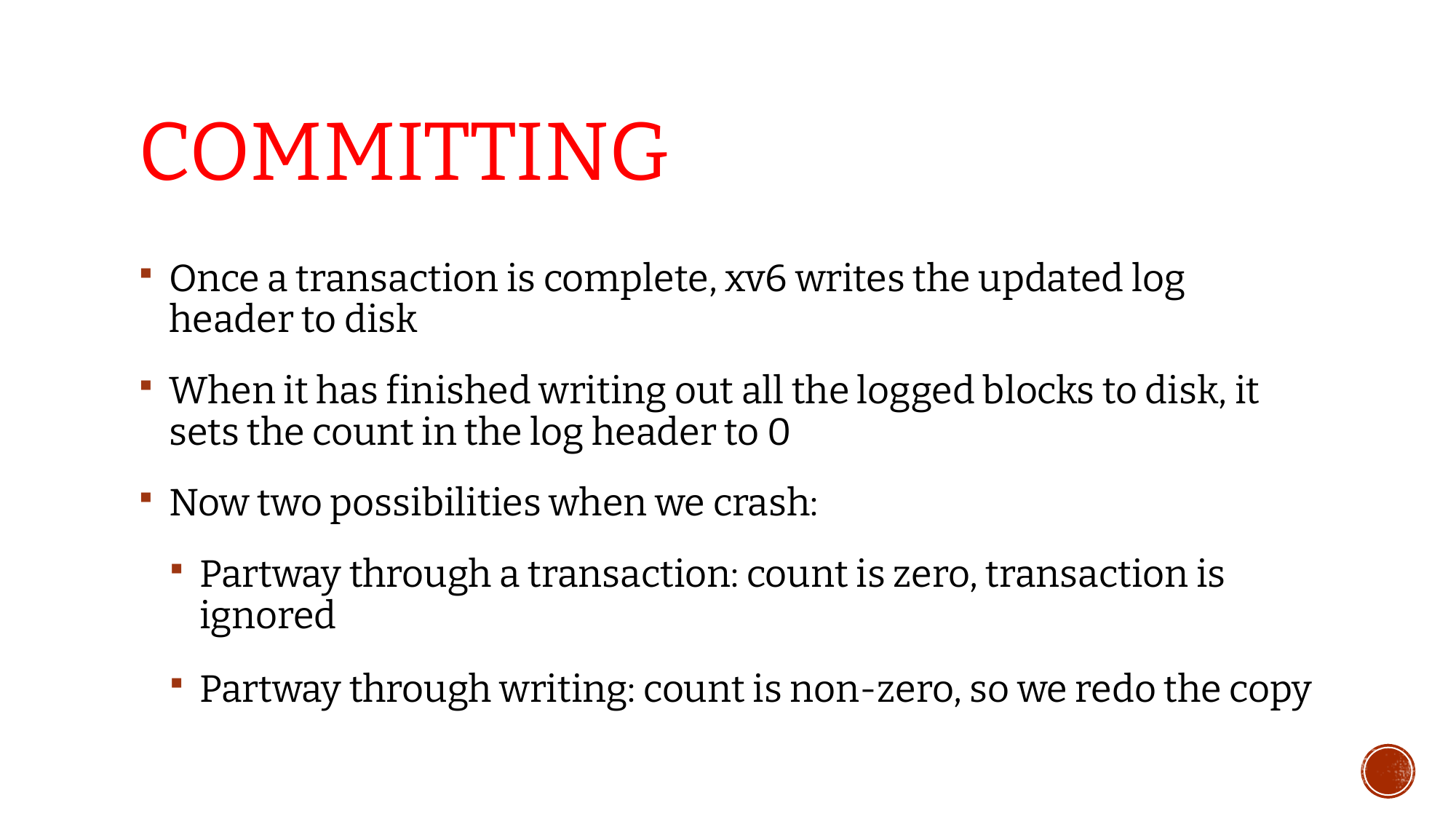

# Committing
Once a transaction is complete, xv6 writes the updated log header to disk
When it has finished writing out all the logged blocks to disk, it sets the count in the log header to 0
Now two possibilities when we crash:
Partway through a transaction: count is zero, transaction is ignored
Partway through writing: count is non-zero, so we redo the copy